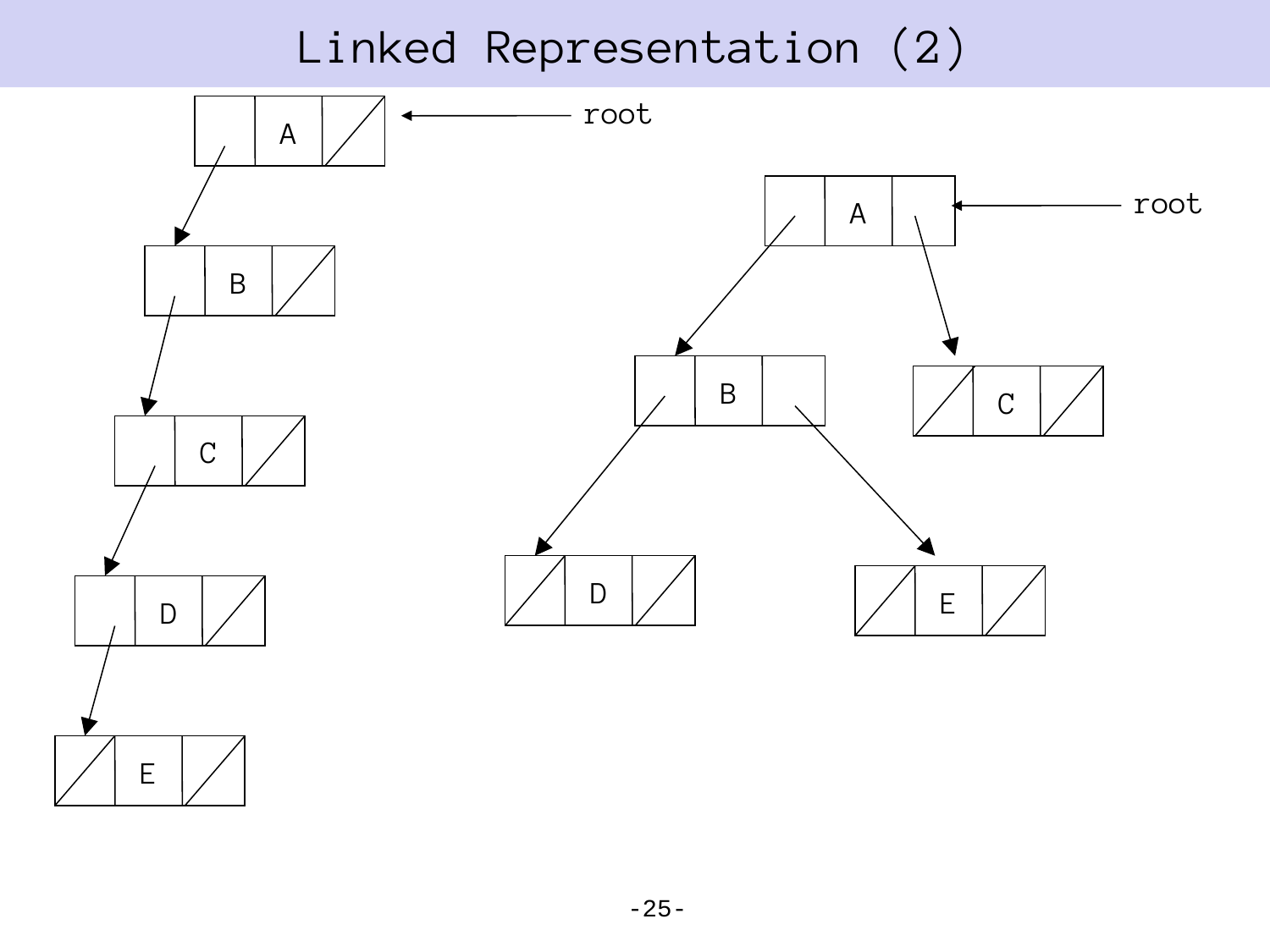

# Linked Representation (2)
root

A

B

C

D

E

root
A

B

C

D

E
-25-